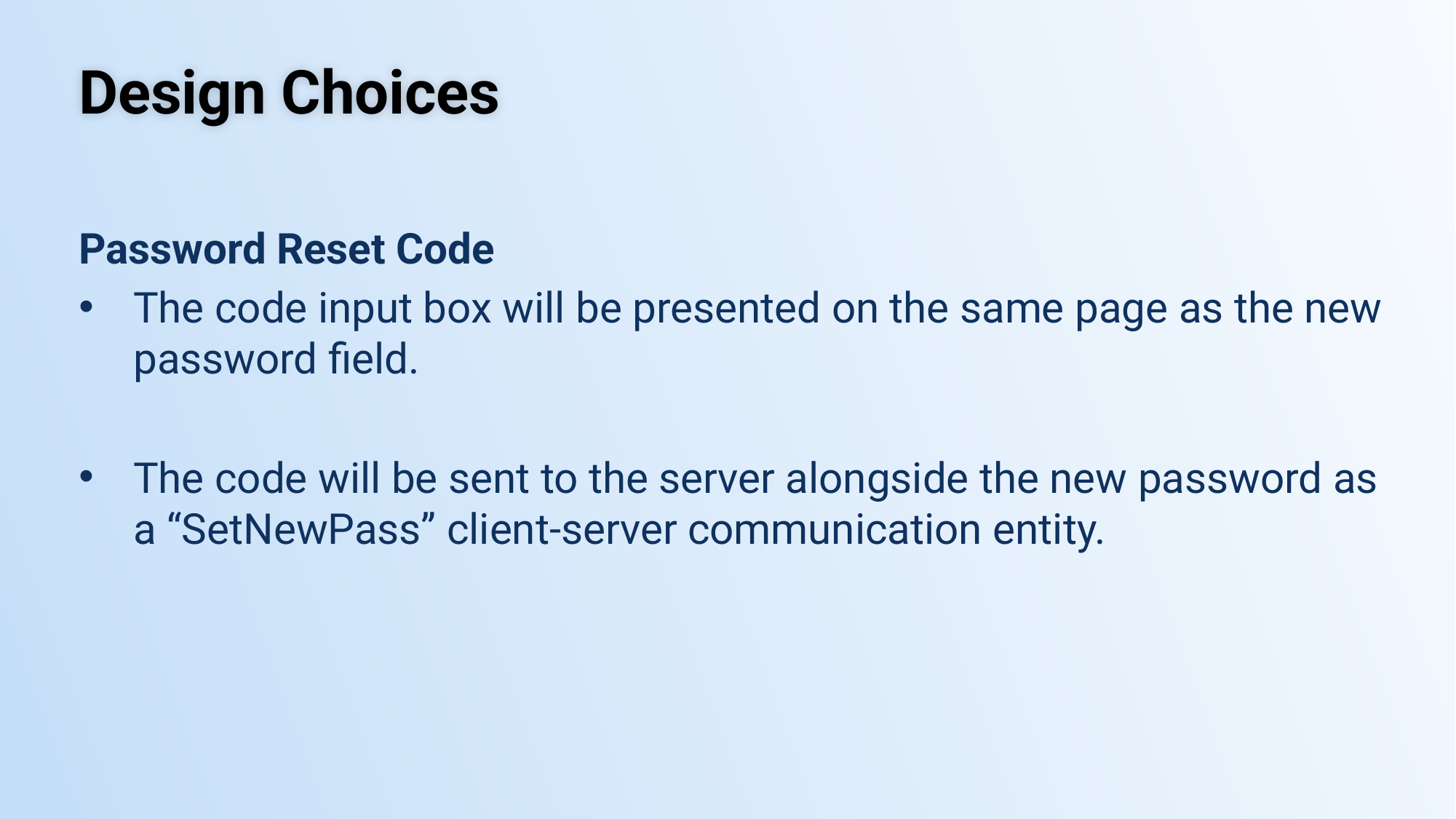

# Design Choices
Password Reset Code
The code input box will be presented on the same page as the new password field.

The code will be sent to the server alongside the new password as a “SetNewPass” client-server communication entity.